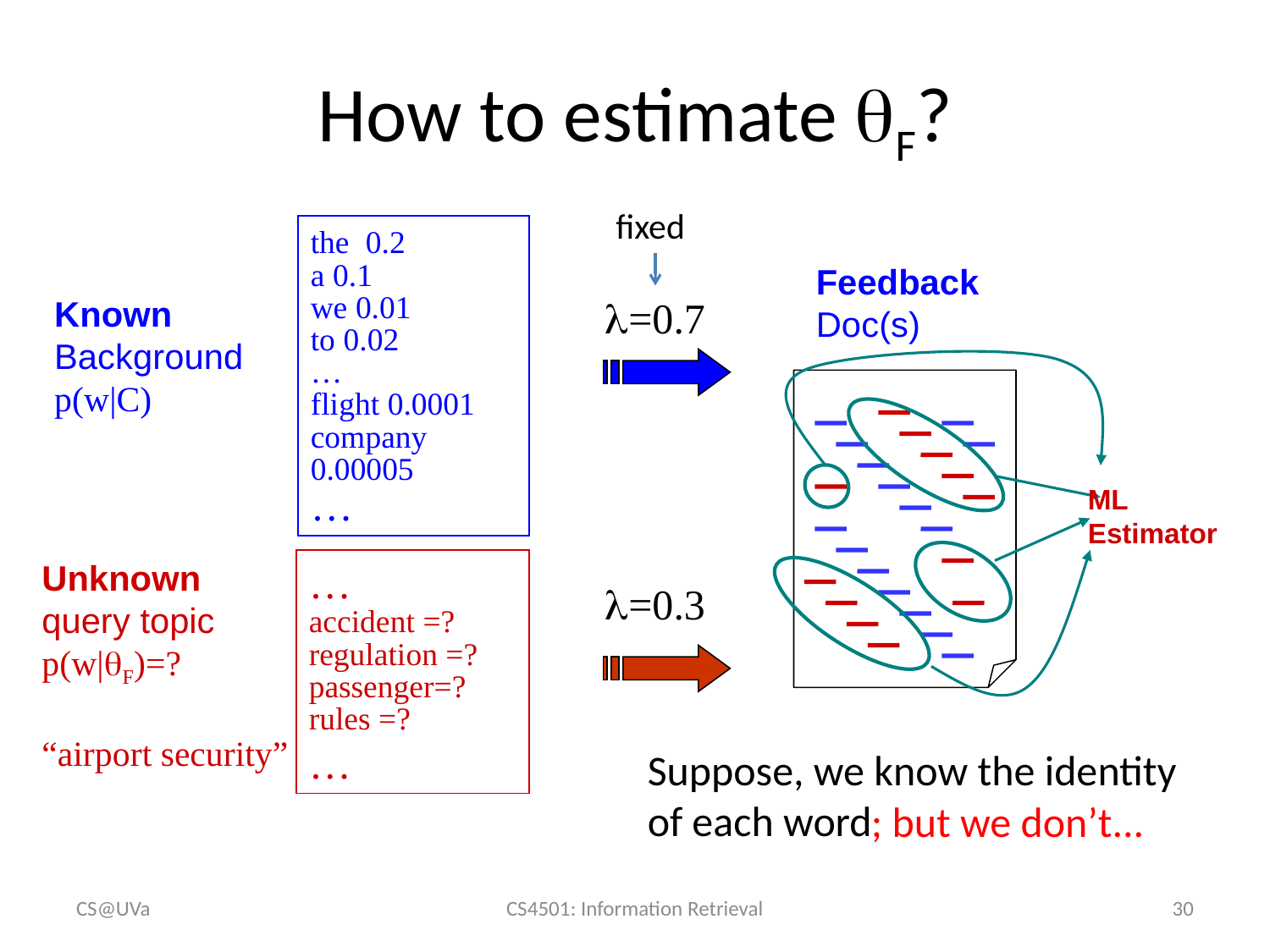

# How to estimate θF?
fixed
the  0.2
a 0.1
we 0.01
to 0.02
…
flight 0.0001
company 0.00005
…
Feedback
Doc(s)
Known
Background
p(w|C)
λ=0.7

ML
Estimator

Unknown
query topic
p(w|θF)=?

“airport security”
…
accident =?
regulation =?
passenger=?
rules =?
…

λ=0.3

Suppose, we know the identity of each word
; but we don’t...
CS@UVa
CS4501: Information Retrieval
30